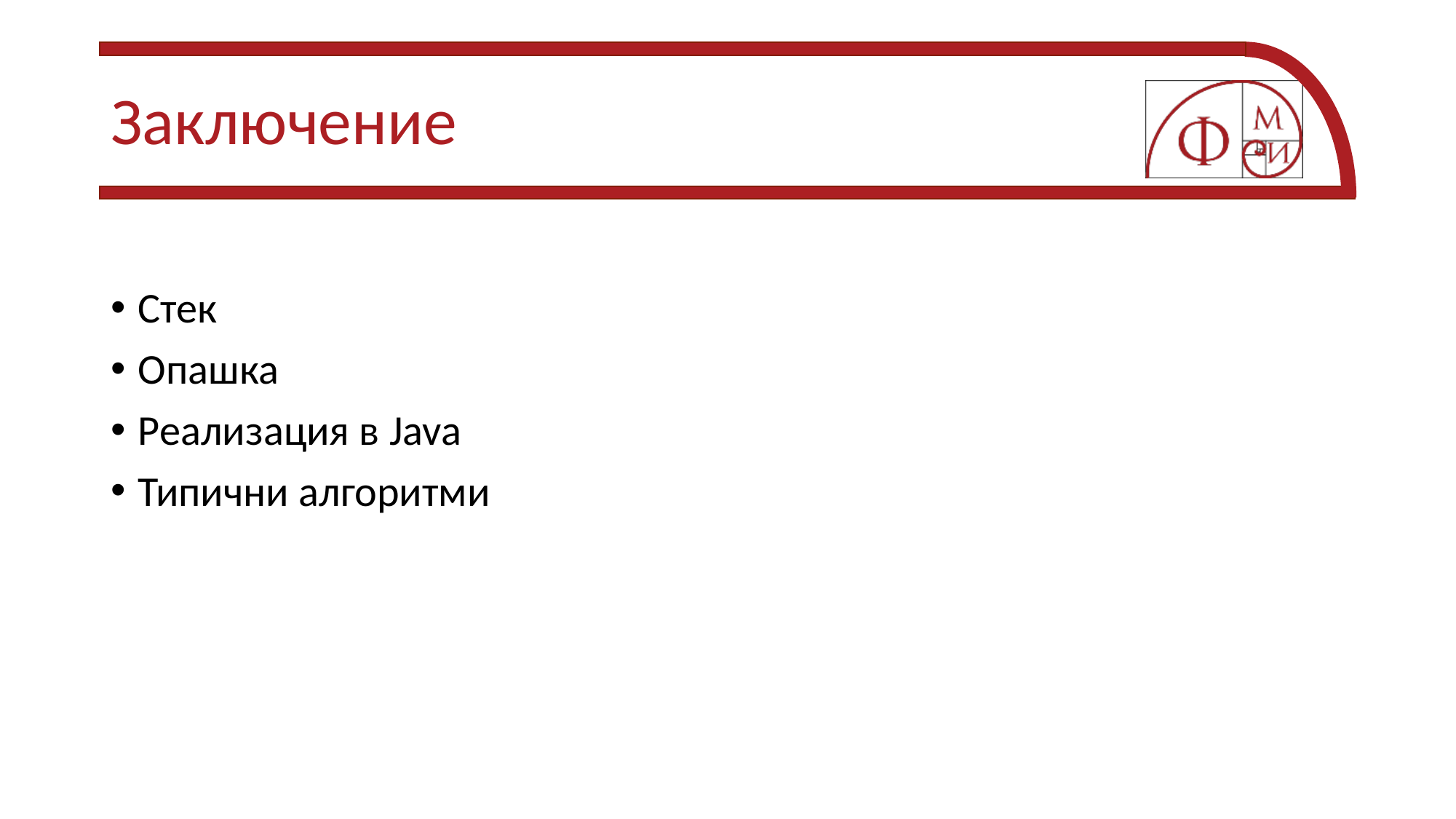

# Заключение
Стек
Опашка
Реализация в Java
Типични алгоритми